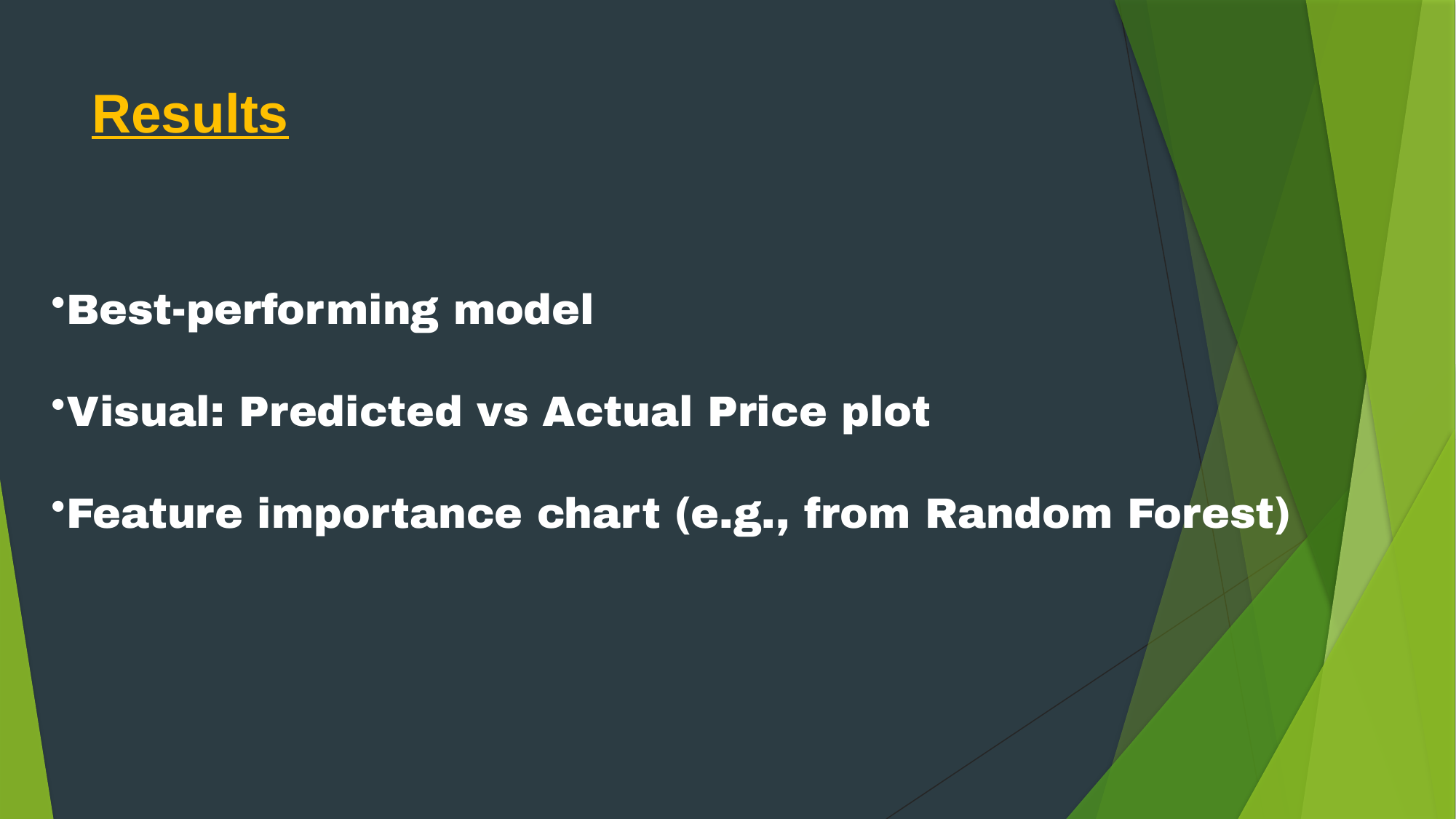

# Results
Best-performing model

Visual: Predicted vs Actual Price plot

Feature importance chart (e.g., from Random Forest)